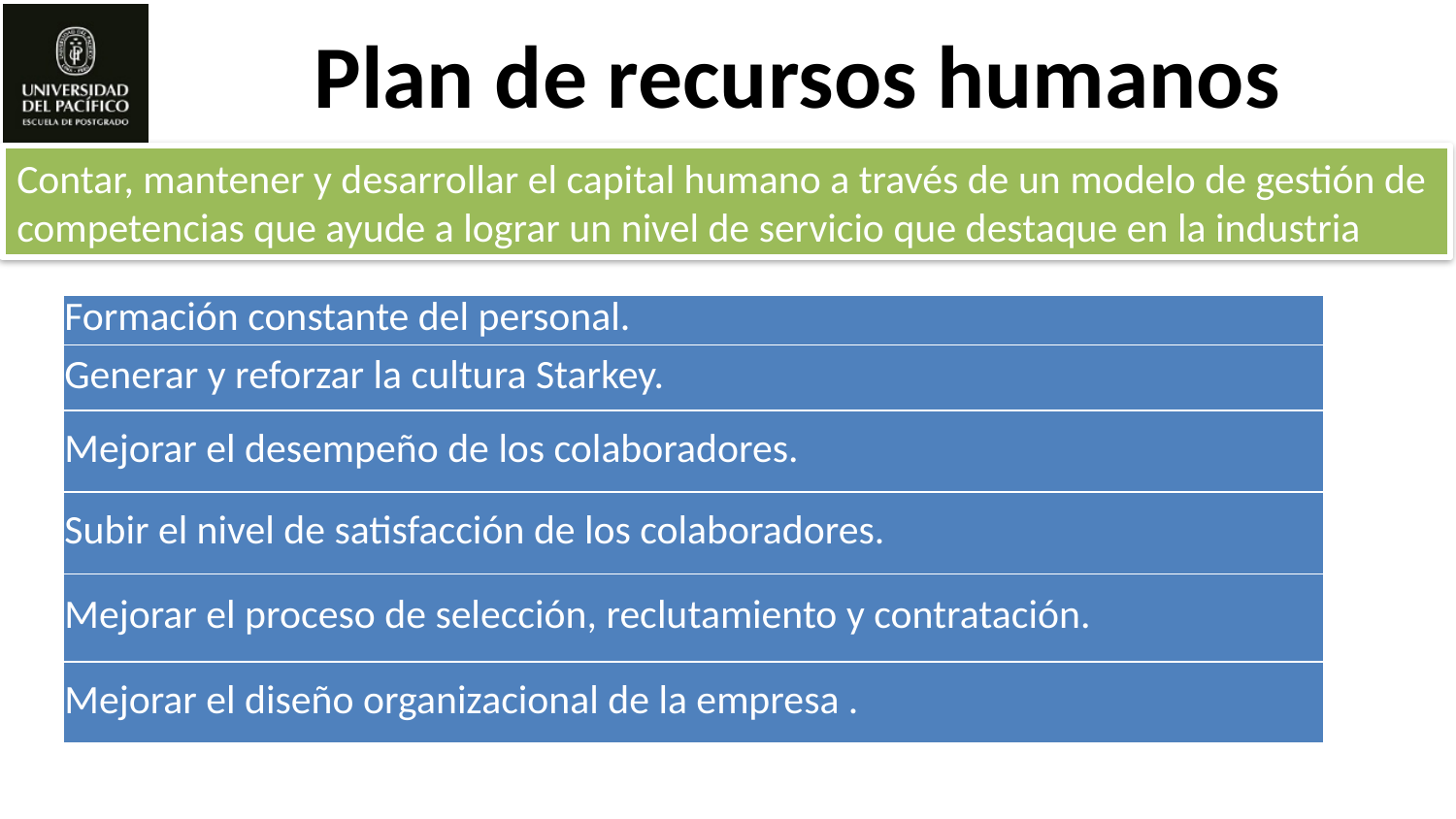

# Plan de recursos humanos
Contar, mantener y desarrollar el capital humano a través de un modelo de gestión de competencias que ayude a lograr un nivel de servicio que destaque en la industria
| Formación constante del personal. |
| --- |
| Generar y reforzar la cultura Starkey. |
| Mejorar el desempeño de los colaboradores. |
| Subir el nivel de satisfacción de los colaboradores. |
| Mejorar el proceso de selección, reclutamiento y contratación. |
| Mejorar el diseño organizacional de la empresa . |